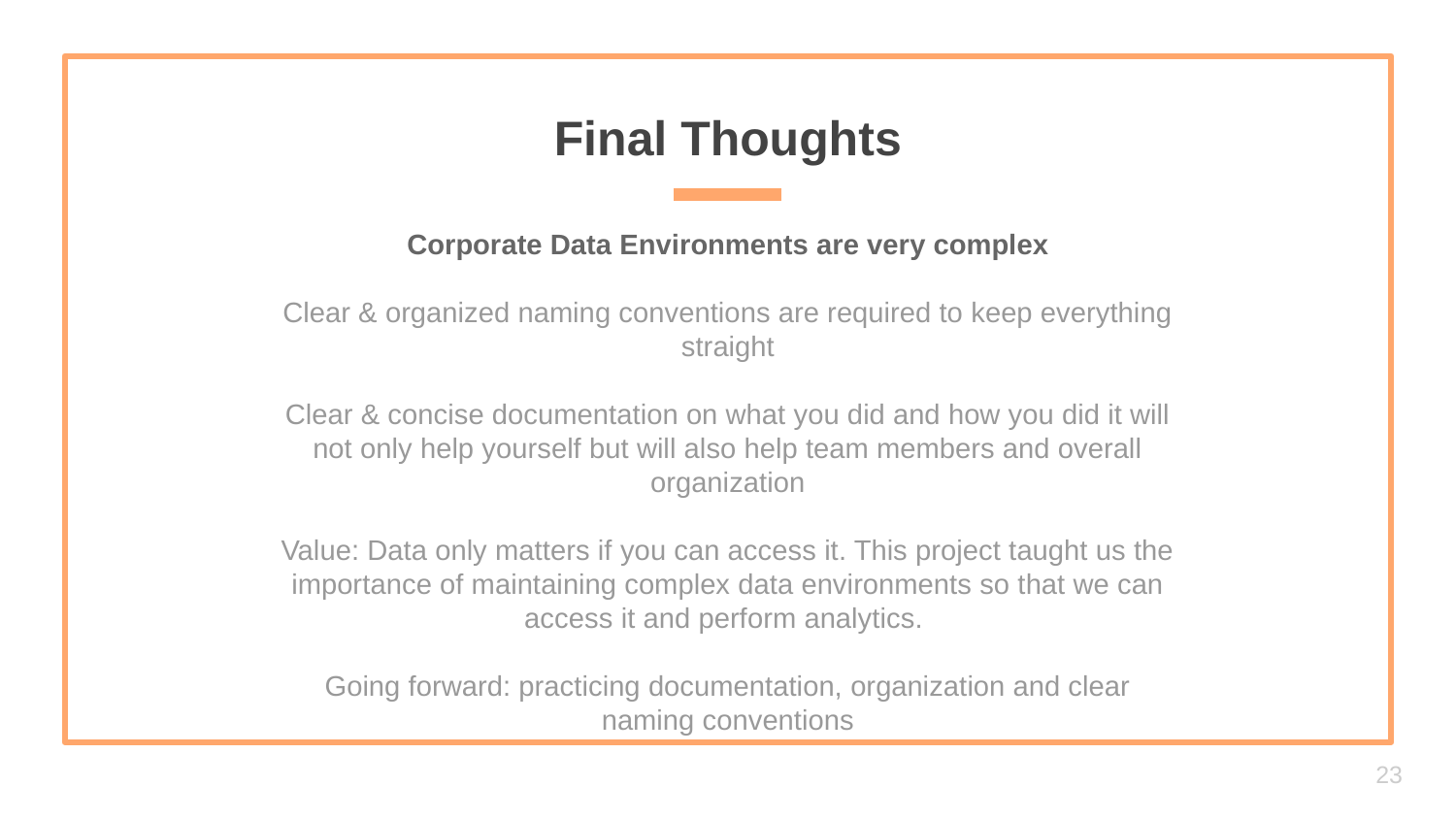

# Final Thoughts
Corporate Data Environments are very complex

Clear & organized naming conventions are required to keep everything straight

Clear & concise documentation on what you did and how you did it will not only help yourself but will also help team members and overall organization

Value: Data only matters if you can access it. This project taught us the importance of maintaining complex data environments so that we can access it and perform analytics.

Going forward: practicing documentation, organization and clear naming conventions
23